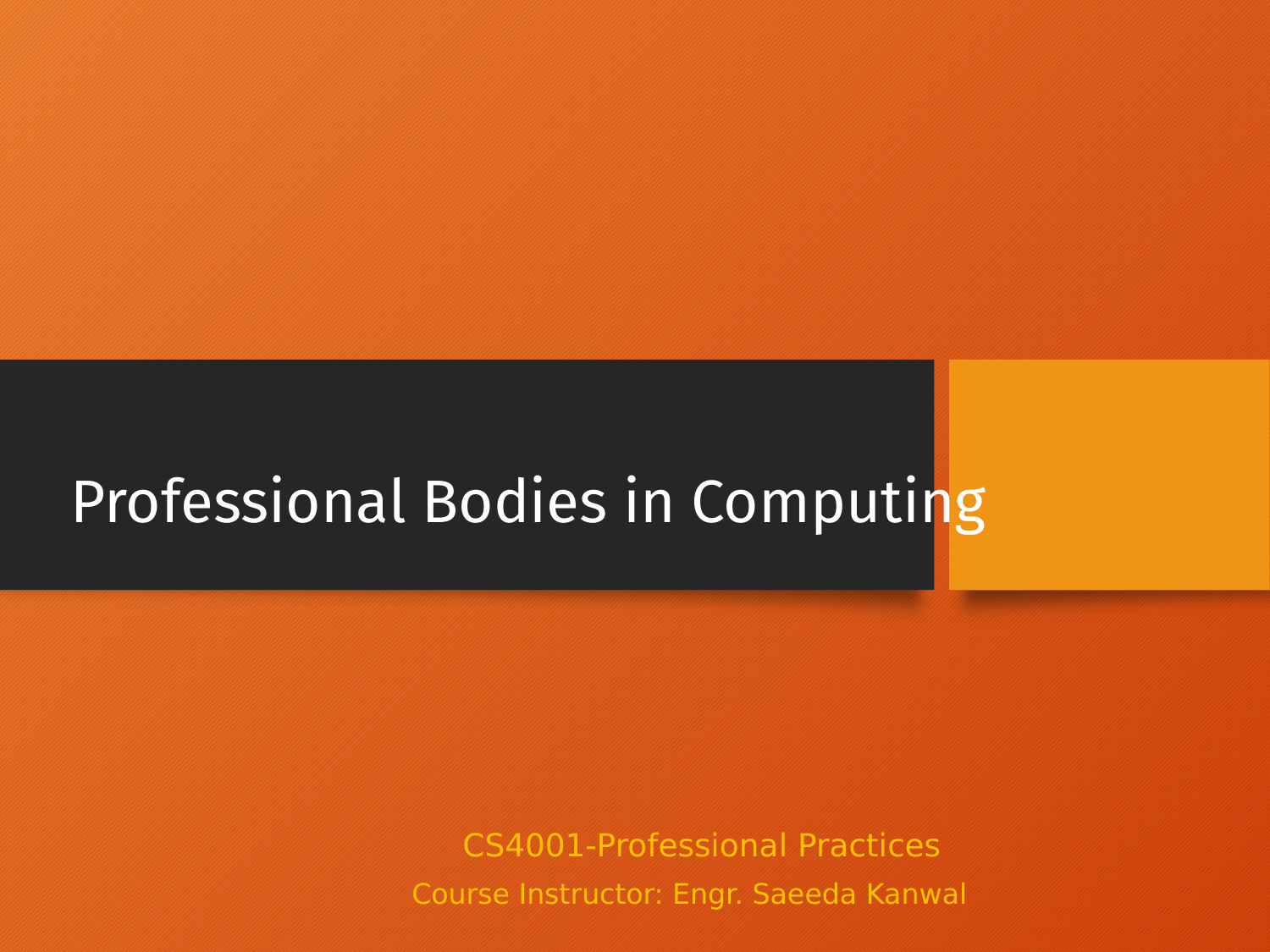

# Professional Bodies in Computing
CS4001-Professional Practices
Course Instructor: Engr. Saeeda Kanwal